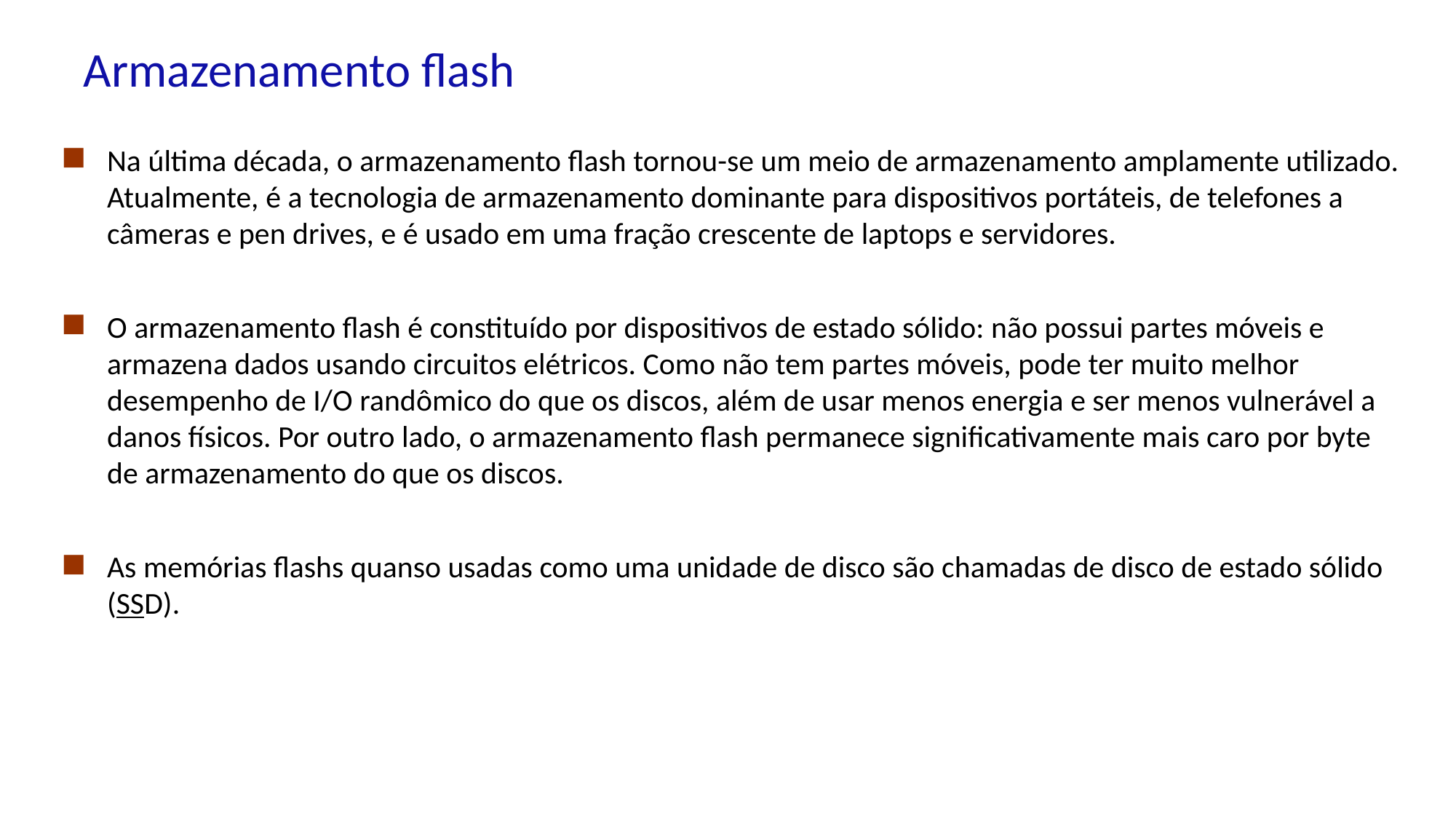

# Armazenamento flash
Na última década, o armazenamento flash tornou-se um meio de armazenamento amplamente utilizado. Atualmente, é a tecnologia de armazenamento dominante para dispositivos portáteis, de telefones a câmeras e pen drives, e é usado em uma fração crescente de laptops e servidores.

O armazenamento flash é constituído por dispositivos de estado sólido: não possui partes móveis e armazena dados usando circuitos elétricos. Como não tem partes móveis, pode ter muito melhor desempenho de I/O randômico do que os discos, além de usar menos energia e ser menos vulnerável a danos físicos. Por outro lado, o armazenamento flash permanece significativamente mais caro por byte de armazenamento do que os discos.

As memórias flashs quanso usadas como uma unidade de disco são chamadas de disco de estado sólido (SSD).